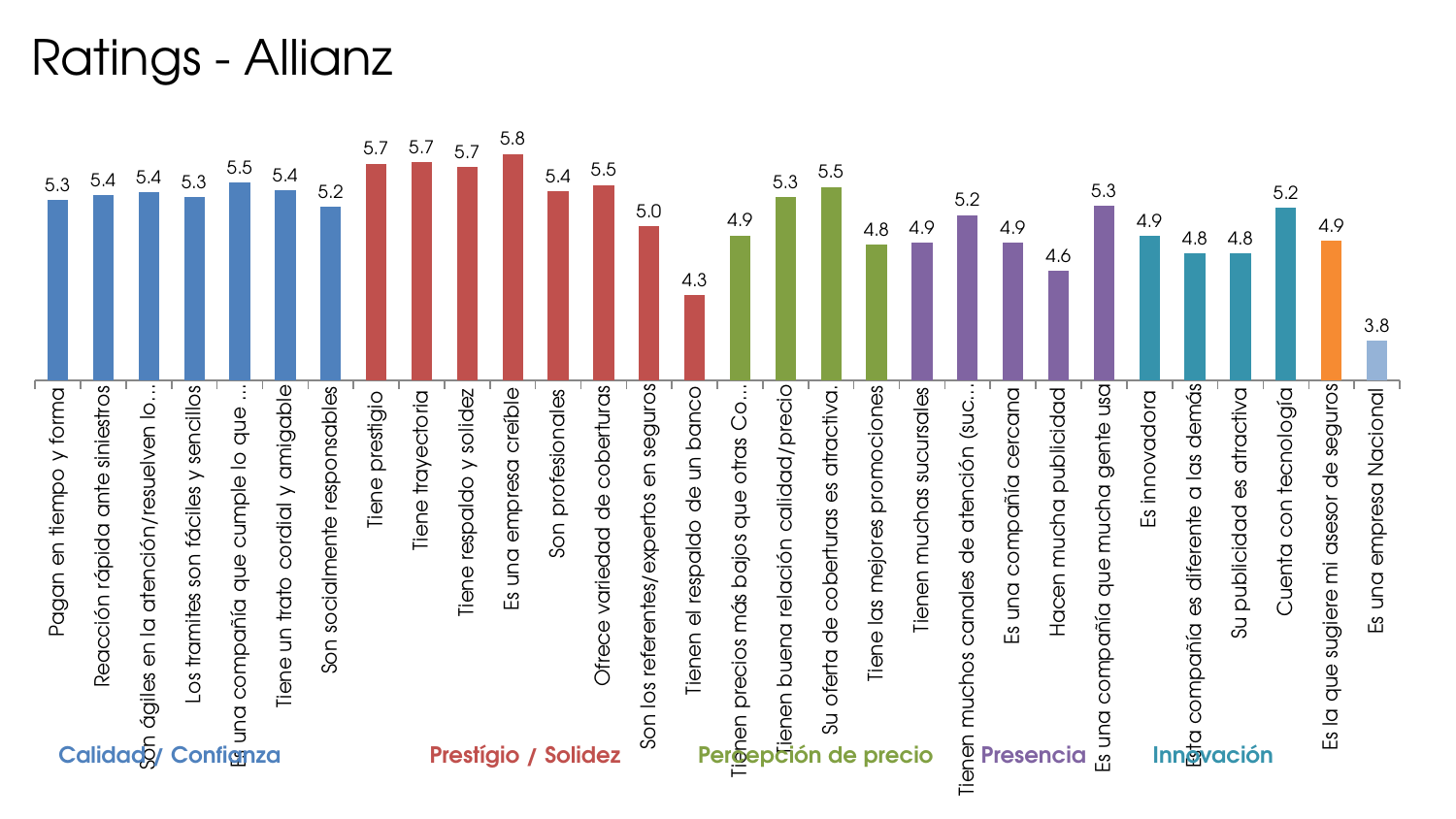

# Ratings - Allianz

### Chart

| Category | Allianz |
|---|---|
| Pagan en tiempo y forma | 5.31545091074874 |
| Reacción rápida ante siniestros | 5.363034615352982 |
| Son ágiles en la atención/resuelven los problemas | 5.395913726180979 |
| Los tramites son fáciles y sencillos | 5.342161862376877 |
| Es una compañía que cumple lo que promete/ confiable | 5.500677658079484 |
| Tiene un trato cordial y amigable | 5.413245292729921 |
| Son socialmente responsables | 5.240036997592367 |
| Tiene prestigio | 5.700468951109913 |
| Tiene trayectoria | 5.716605722366766 |
| Tiene respaldo y solidez | 5.66569619708713 |
| Es una empresa creíble | 5.802877769704609 |
| Son profesionales | 5.404555433646121 |
| Ofrece variedad de coberturas | 5.474672653087783 |
| Son los referentes/expertos en seguros | 5.033002217280328 |
| Tienen el respaldo de un banco | 4.307034963394512 |
| Tienen precios más bajos que otras Compañías que ofrecen Servicios similares | 4.939142173405801 |
| Tienen buena relación calidad/precio | 5.34442957415134 |
| Su oferta de coberturas es atractiva. | 5.451536337562149 |
| Tiene las mejores promociones | 4.84319684966557 |
| Tienen muchas sucursales | 4.864376653938222 |
| Tienen muchos canales de atención (sucursales, web, teléfono, otros) | 5.153497130469314 |
| Es una compañía cercana | 4.860806289298659 |
| Hacen mucha publicidad | 4.565765659600028 |
| Es una compañía que mucha gente usa | 5.251233408804982 |
| Es innovadora | 4.932845995454025 |
| Esta compañía es diferente a las demás | 4.752241825632375 |
| Su publicidad es atractiva | 4.75162276995177 |
| Cuenta con tecnología | 5.231964684930275 |
| Es la que sugiere mi asesor de seguros | 4.8837243511867285 |
| Es una empresa Nacional | 3.823681950006602 |
Calidad / Confianza
Prestígio / Solidez
Percepción de precio
Presencia
Innovación